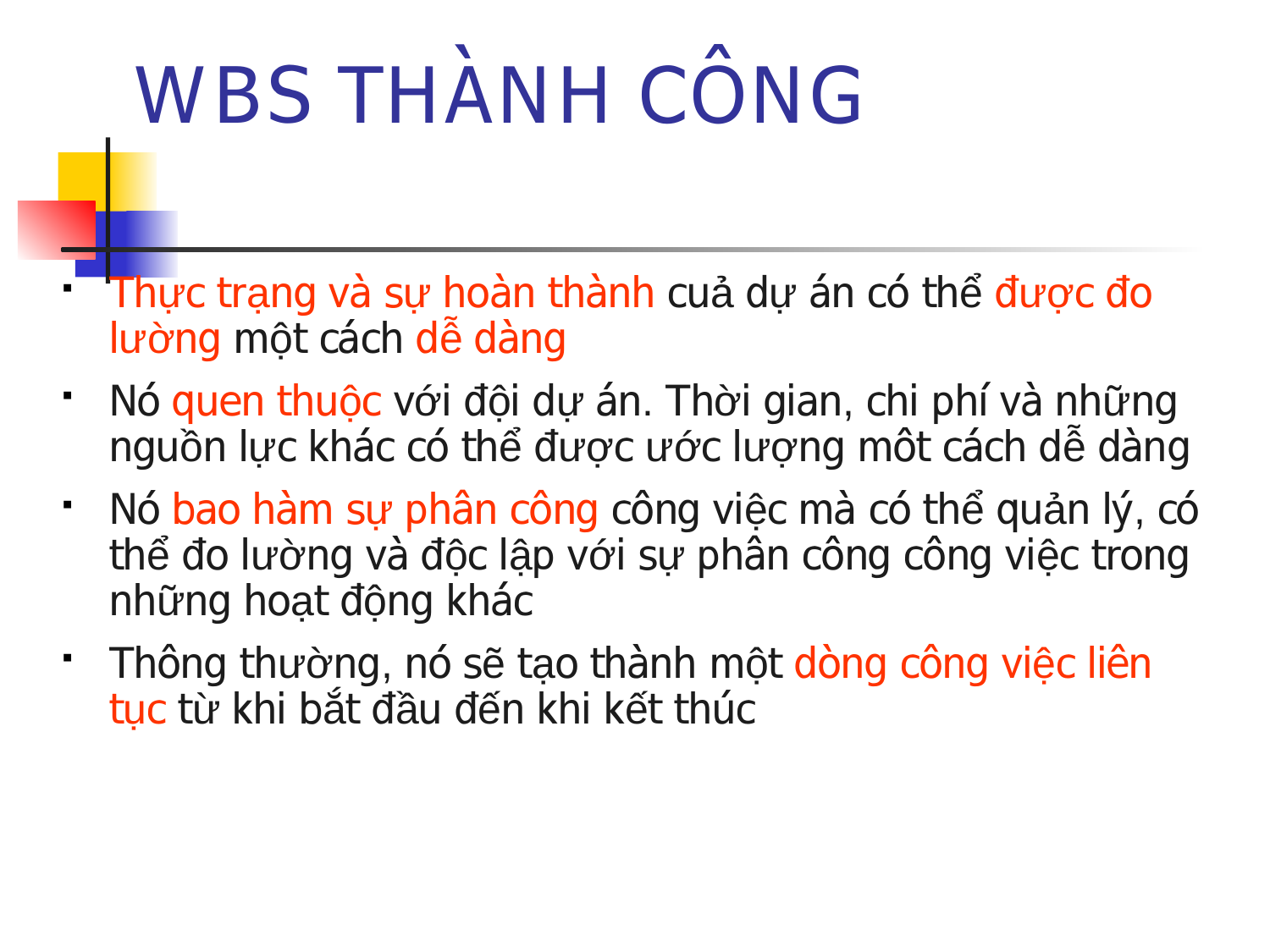

# WBS THÀNH CÔNG
Thực trạng và sự hoàn thành cuả dự án có thể được đo lường một cách dễ dàng
Nó quen thuộc với đội dự án. Thời gian, chi phí và những nguồn lực khác có thể được ước lượng môt cách dễ dàng
Nó bao hàm sự phân công công việc mà có thể quản lý, có thể đo lường và độc lập với sự phân công công việc trong những hoạt động khác
Thông thường, nó sẽ tạo thành một dòng công việc liên tục từ khi bắt đầu đến khi kết thúc